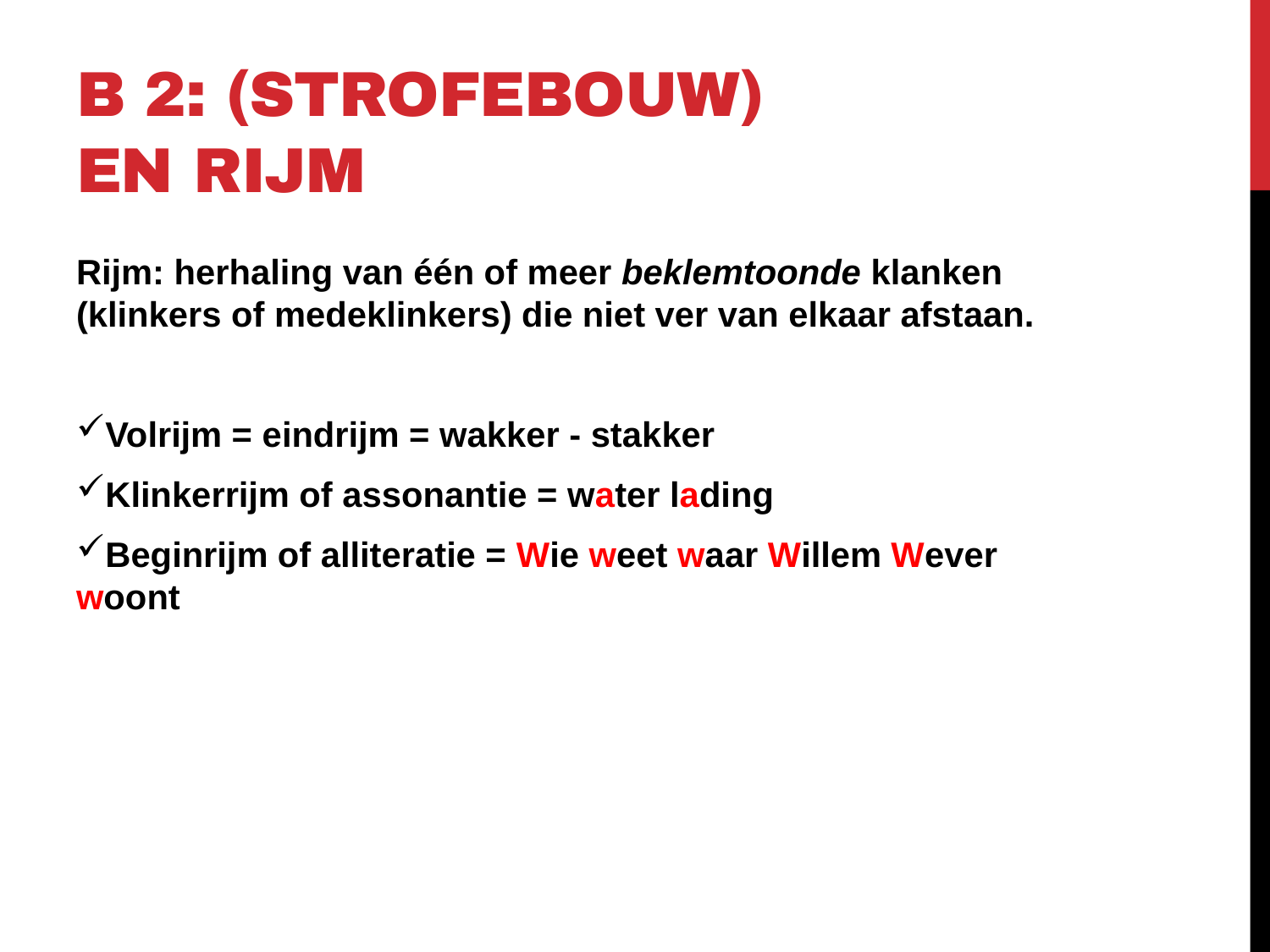

# B 2: (Strofebouw) en rijm
Rijm: herhaling van één of meer beklemtoonde klanken (klinkers of medeklinkers) die niet ver van elkaar afstaan.

Volrijm = eindrijm = wakker - stakker
Klinkerrijm of assonantie = water lading
Beginrijm of alliteratie = Wie weet waar Willem Wever woont